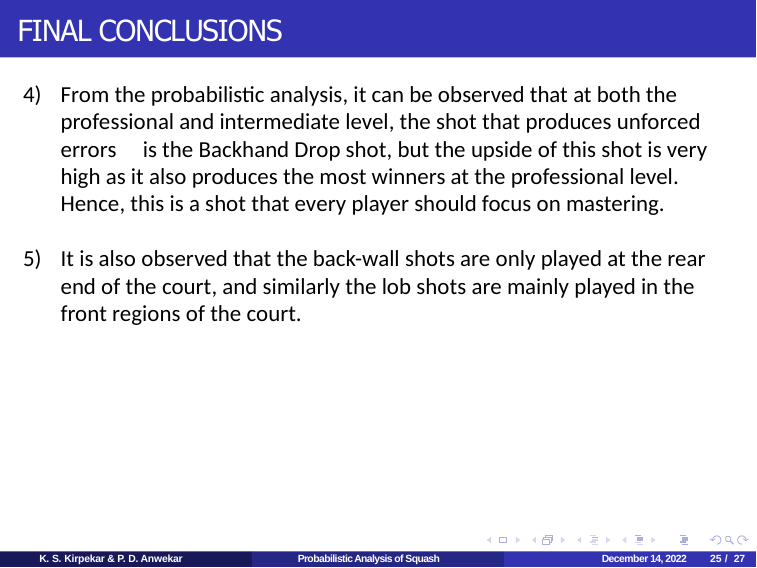

# FINAL CONCLUSIONS
From the probabilistic analysis, it can be observed that at both the    professional and intermediate level, the shot that produces unforced errors     is the Backhand Drop shot, but the upside of this shot is very high as it also produces the most winners at the professional level. Hence, this is a shot that every player should focus on mastering.

It is also observed that the back-wall shots are only played at the rear end of the court, and similarly the lob shots are mainly played in the front regions of the court.

K. S. Kirpekar & P. D. Anwekar
Probabilistic Analysis of Squash
December 14, 2022
25 / 27